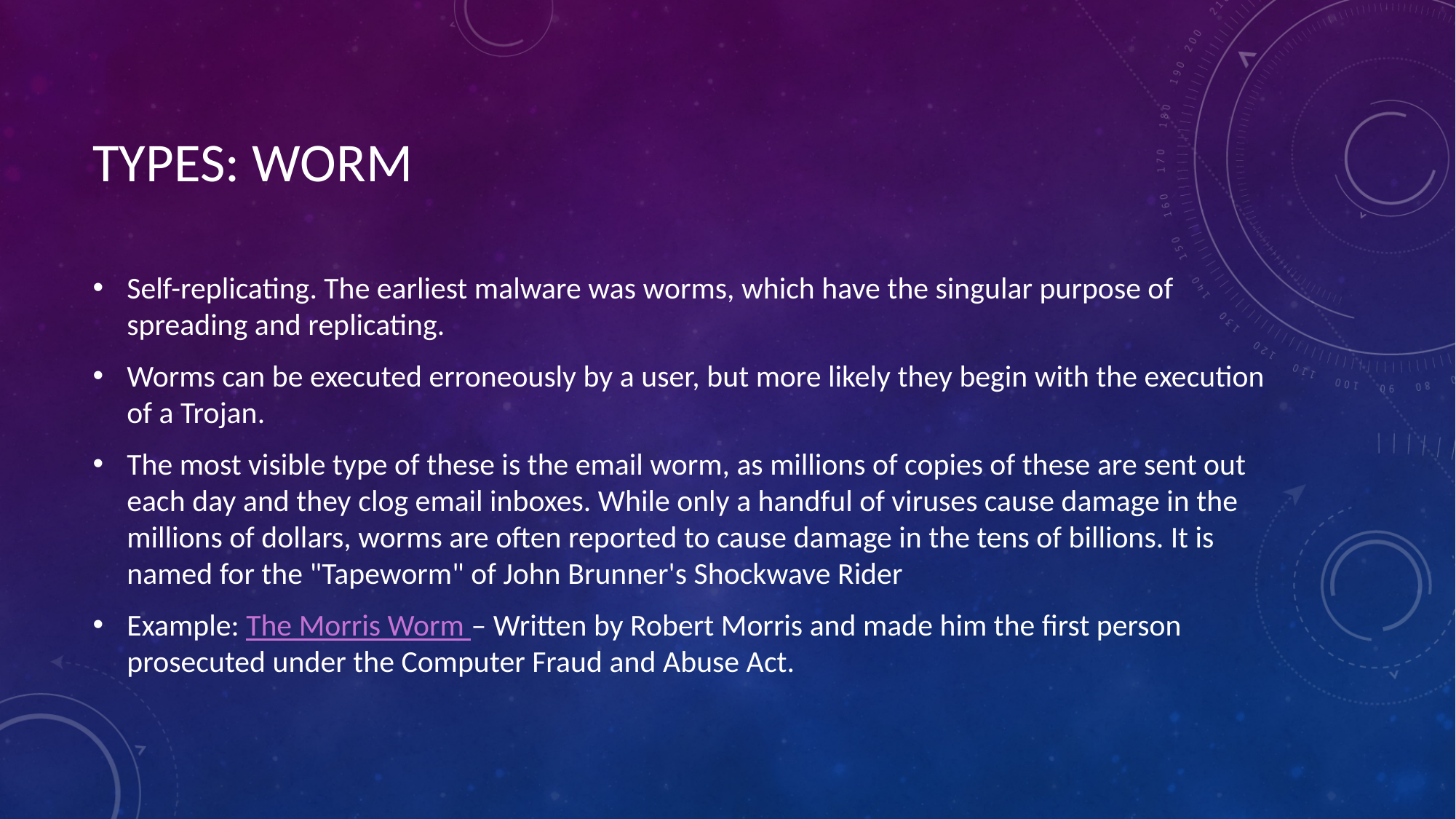

# Types: Worm
Self-replicating. The earliest malware was worms, which have the singular purpose of spreading and replicating.
Worms can be executed erroneously by a user, but more likely they begin with the execution of a Trojan.
The most visible type of these is the email worm, as millions of copies of these are sent out each day and they clog email inboxes. While only a handful of viruses cause damage in the millions of dollars, worms are often reported to cause damage in the tens of billions. It is named for the "Tapeworm" of John Brunner's Shockwave Rider
Example: The Morris Worm – Written by Robert Morris and made him the first person prosecuted under the Computer Fraud and Abuse Act.